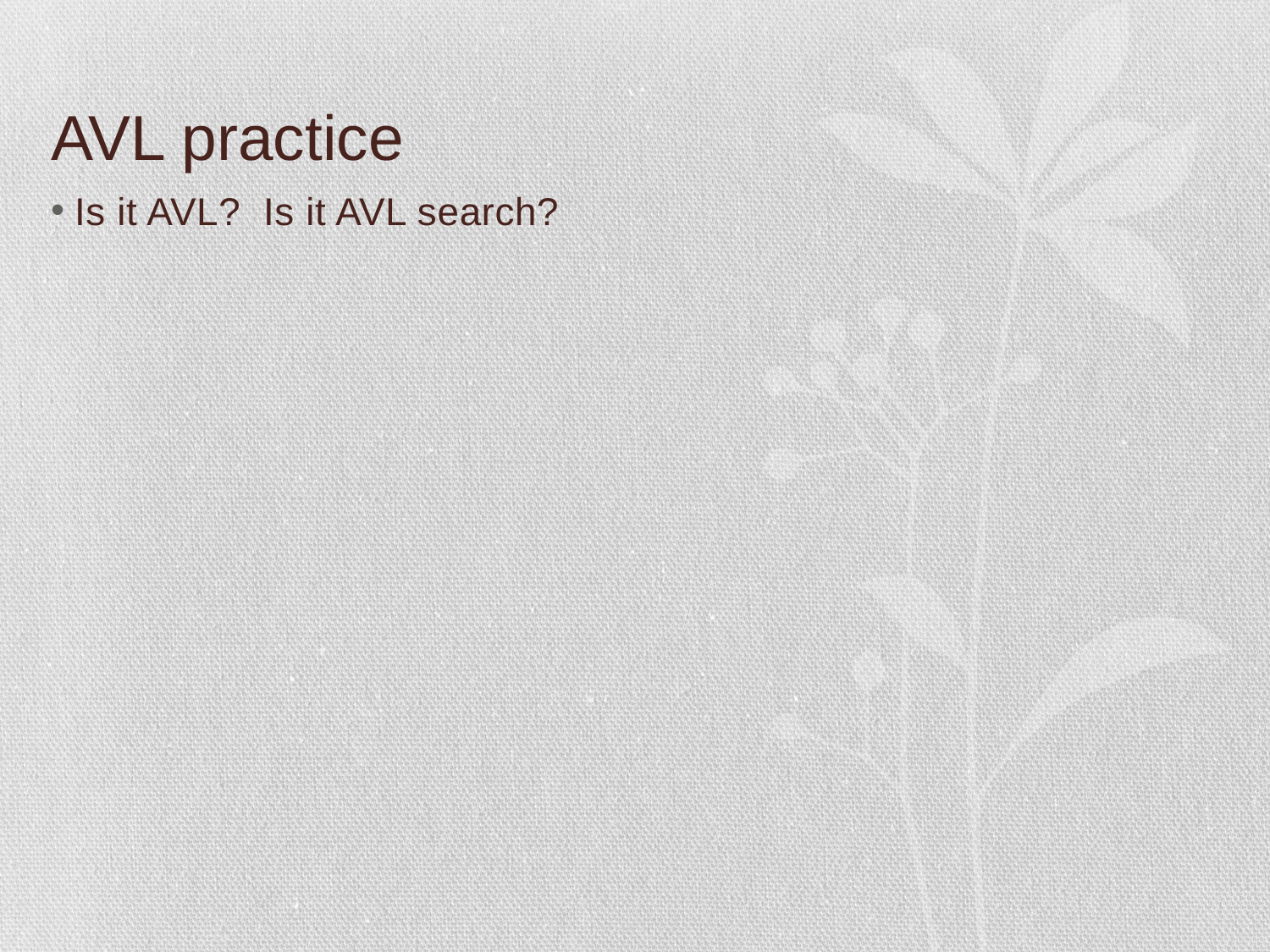

# AVL practice
Is it AVL?  Is it AVL search?